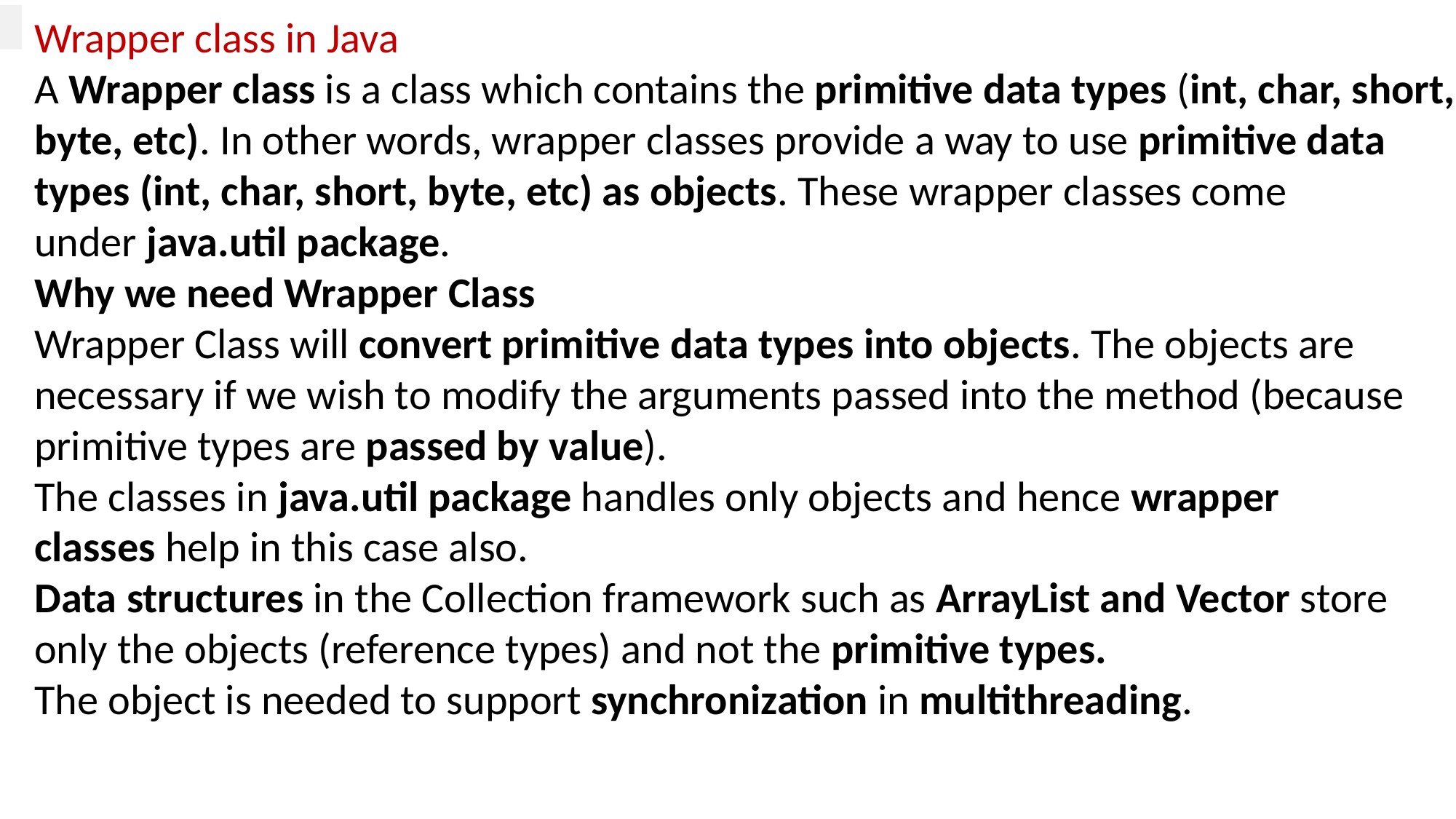

Wrapper class in Java
A Wrapper class is a class which contains the primitive data types (int, char, short, byte, etc). In other words, wrapper classes provide a way to use primitive data types (int, char, short, byte, etc) as objects. These wrapper classes come under java.util package.
Why we need Wrapper Class
Wrapper Class will convert primitive data types into objects. The objects are necessary if we wish to modify the arguments passed into the method (because primitive types are passed by value).
The classes in java.util package handles only objects and hence wrapper classes help in this case also.
Data structures in the Collection framework such as ArrayList and Vector store only the objects (reference types) and not the primitive types.
The object is needed to support synchronization in multithreading.